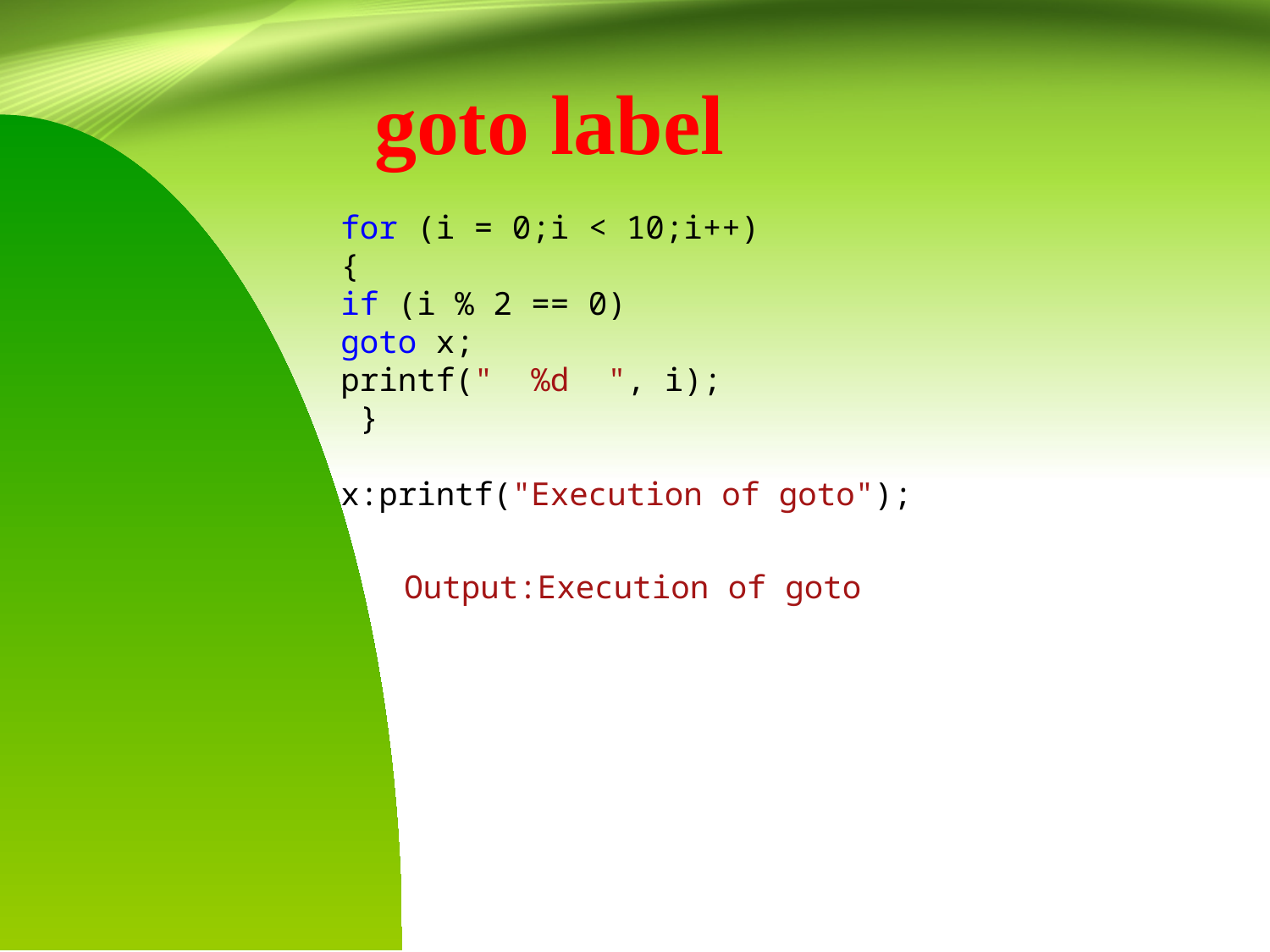

goto label
for (i = 0;i < 10;i++)
{
if (i % 2 == 0)
goto x;
printf("  %d  ", i);
 }

x:printf("Execution of goto");
Output:Execution of goto